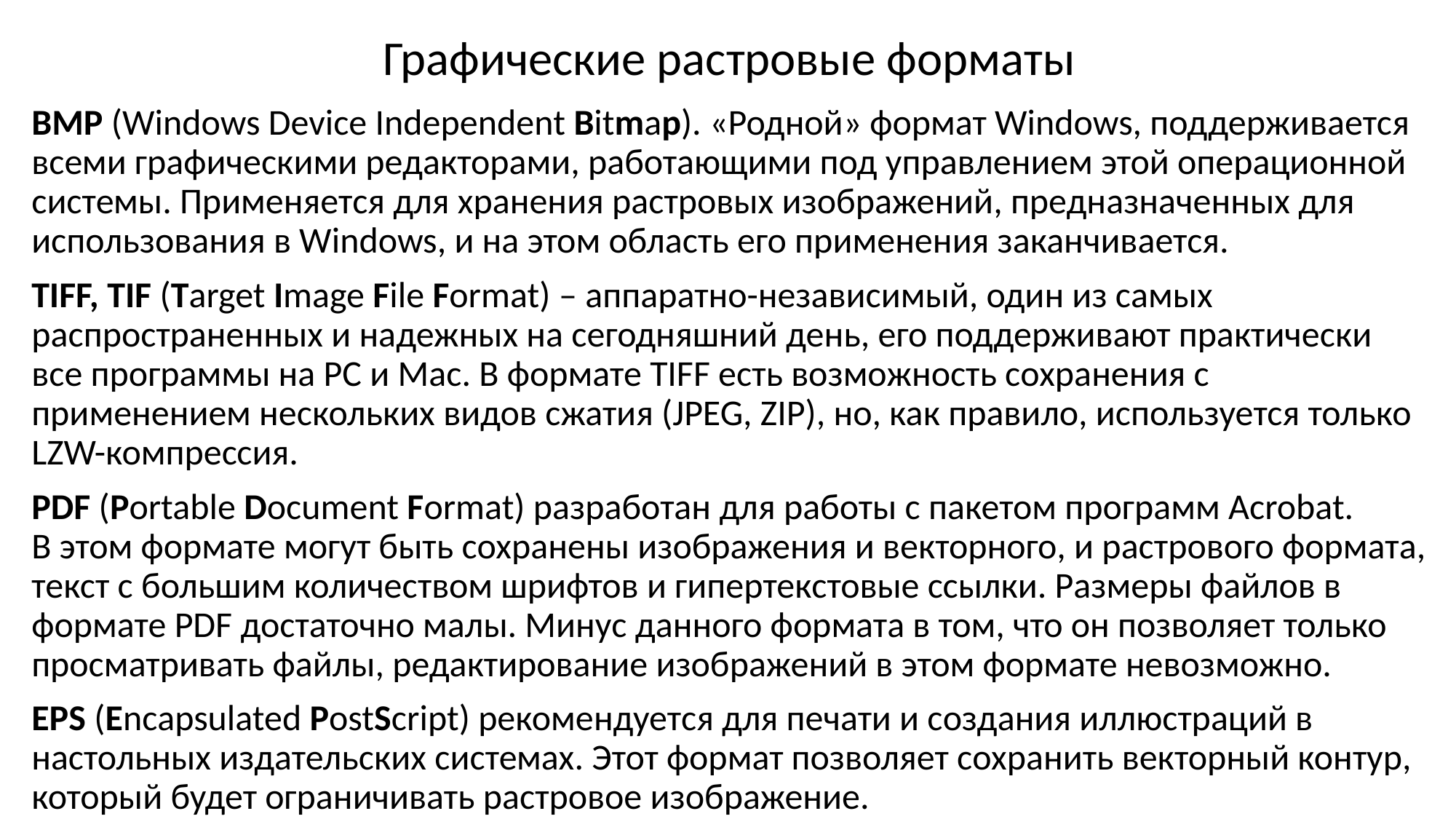

# Графические растровые форматы
BMP (Windows Device Independent Bitmap). «Родной» формат Windows, поддерживается всеми графическими редакторами, работающими под управлением этой операционной системы. Применяется для хранения растровых изображений, предназначенных для использования в Windows, и на этом область его применения заканчивается.
TIFF, TIF (Target Image File Format) – аппаратно-независимый, один из самых распространенных и надежных на сегодняшний день, его поддерживают практически все программы на PC и Mac. В формате TIFF есть возможность сохранения с применением нескольких видов сжатия (JPEG, ZIP), но, как правило, используется только LZW-компрессия.
PDF (Portable Document Format) разработан для работы с пакетом программ Acrobat.
В этом формате могут быть сохранены изображения и векторного, и растрового формата, текст с большим количеством шрифтов и гипертекстовые ссылки. Размеры файлов в формате PDF достаточно малы. Минус данного формата в том, что он позволяет только просматривать файлы, редактирование изображений в этом формате невозможно.
EPS (Encapsulated PostScript) рекомендуется для печати и создания иллюстраций в настольных издательских системах. Этот формат позволяет сохранить векторный контур, который будет ограничивать растровое изображение.